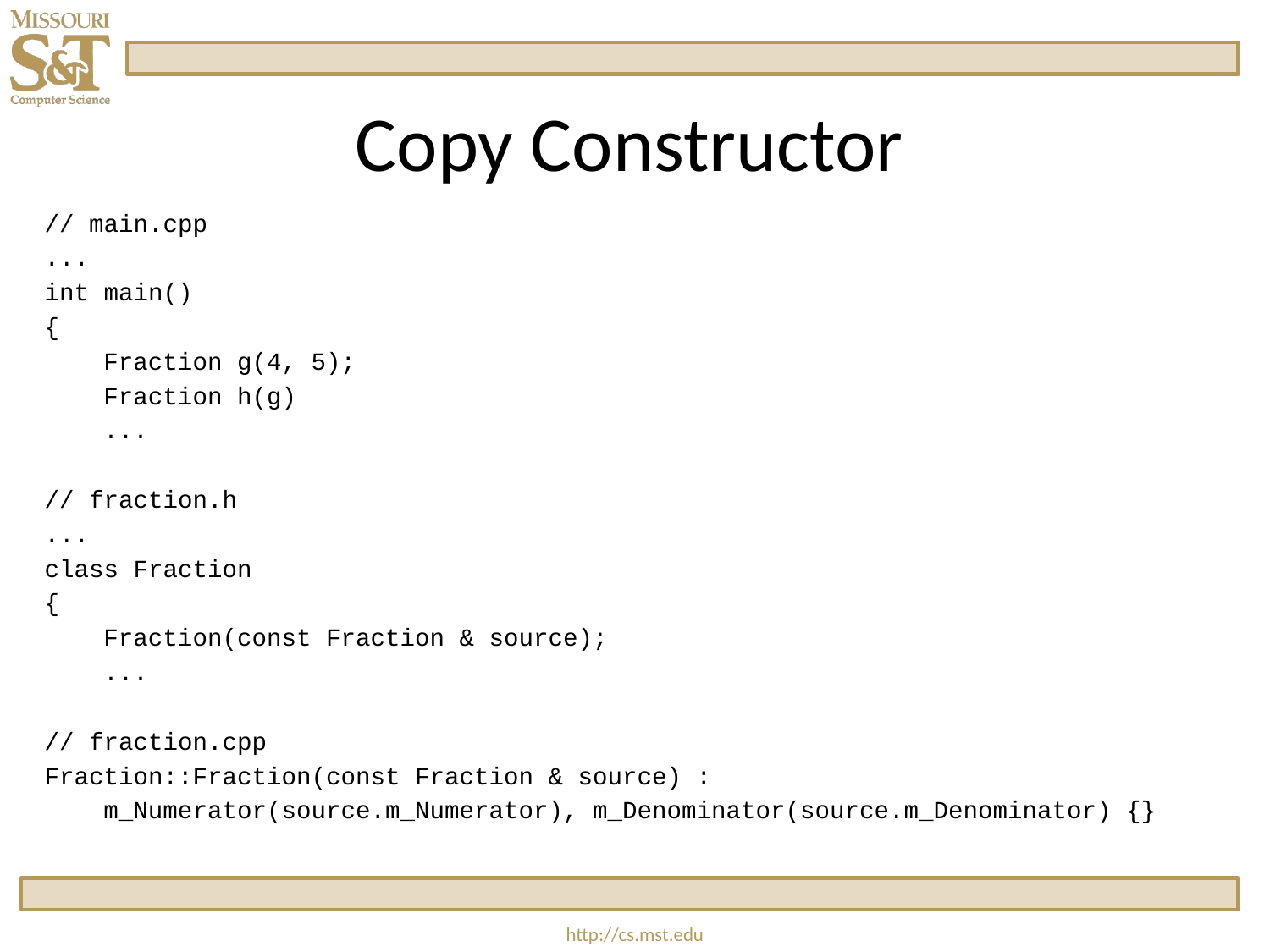

# Copy Constructor
// main.cpp
...
int main()
{
    Fraction g(4, 5);
    Fraction h(g)
    ...

// fraction.h
...
class Fraction
{
    Fraction(const Fraction & source);
    ...

// fraction.cpp
Fraction::Fraction(const Fraction & source) :
    m_Numerator(source.m_Numerator), m_Denominator(source.m_Denominator) {}